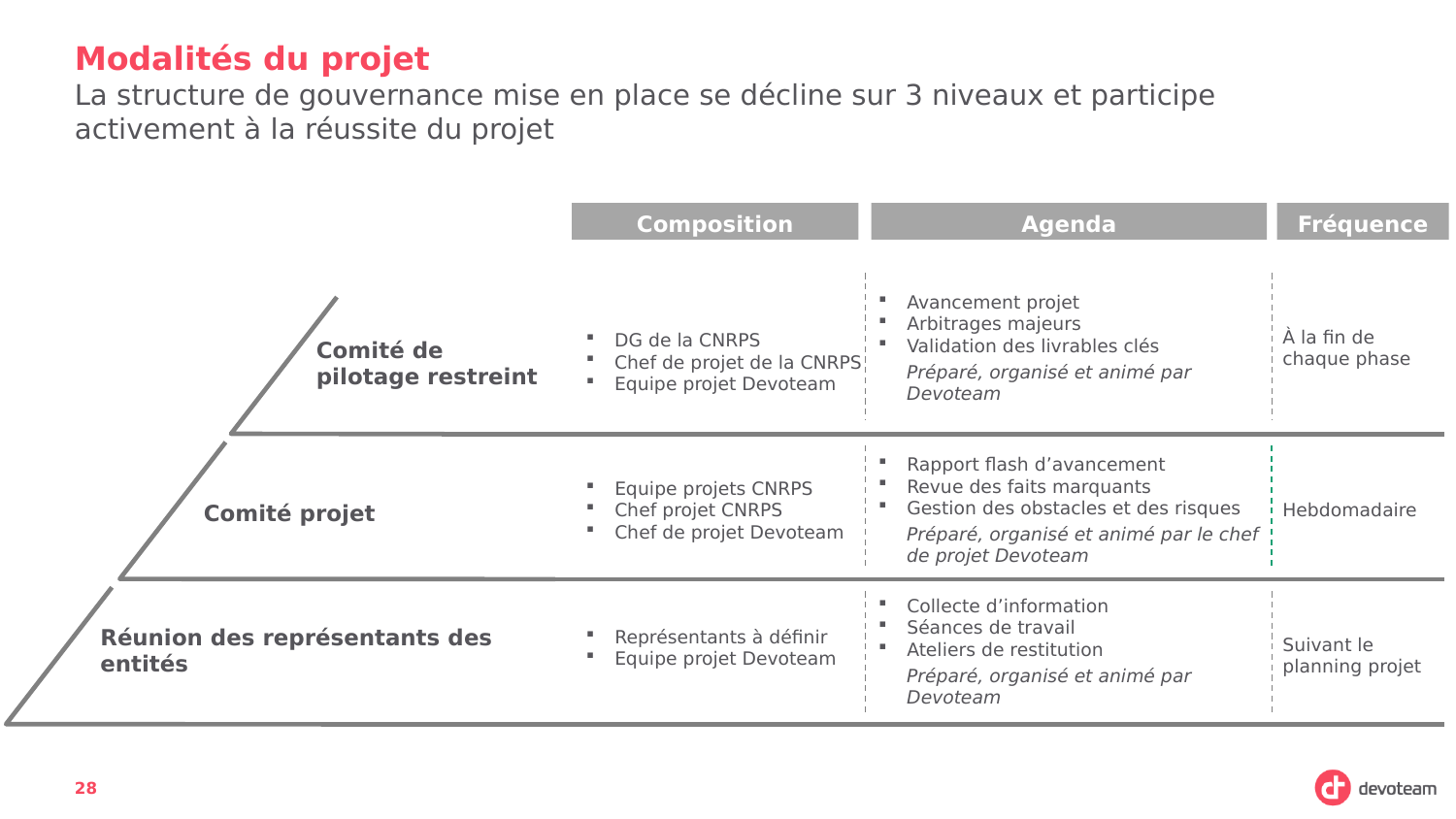

# Modalités du projet
La structure de gouvernance mise en place se décline sur 3 niveaux et participe activement à la réussite du projet

Composition
Agenda
Fréquence
Avancement projet
Arbitrages majeurs
Validation des livrables clés
	Préparé, organisé et animé par Devoteam
À la fin de chaque phase
DG de la CNRPS
Chef de projet de la CNRPS
Equipe projet Devoteam

Comité de pilotage restreint

Equipe projets CNRPS
Chef projet CNRPS
Chef de projet Devoteam
Rapport flash d’avancement
Revue des faits marquants
Gestion des obstacles et des risques
	Préparé, organisé et animé par le chef de projet Devoteam
Hebdomadaire
Comité projet
Représentants à définir
Equipe projet Devoteam
Collecte d’information
Séances de travail
Ateliers de restitution
	Préparé, organisé et animé par  Devoteam
Suivant le planning projet

Réunion des représentants des entités
28